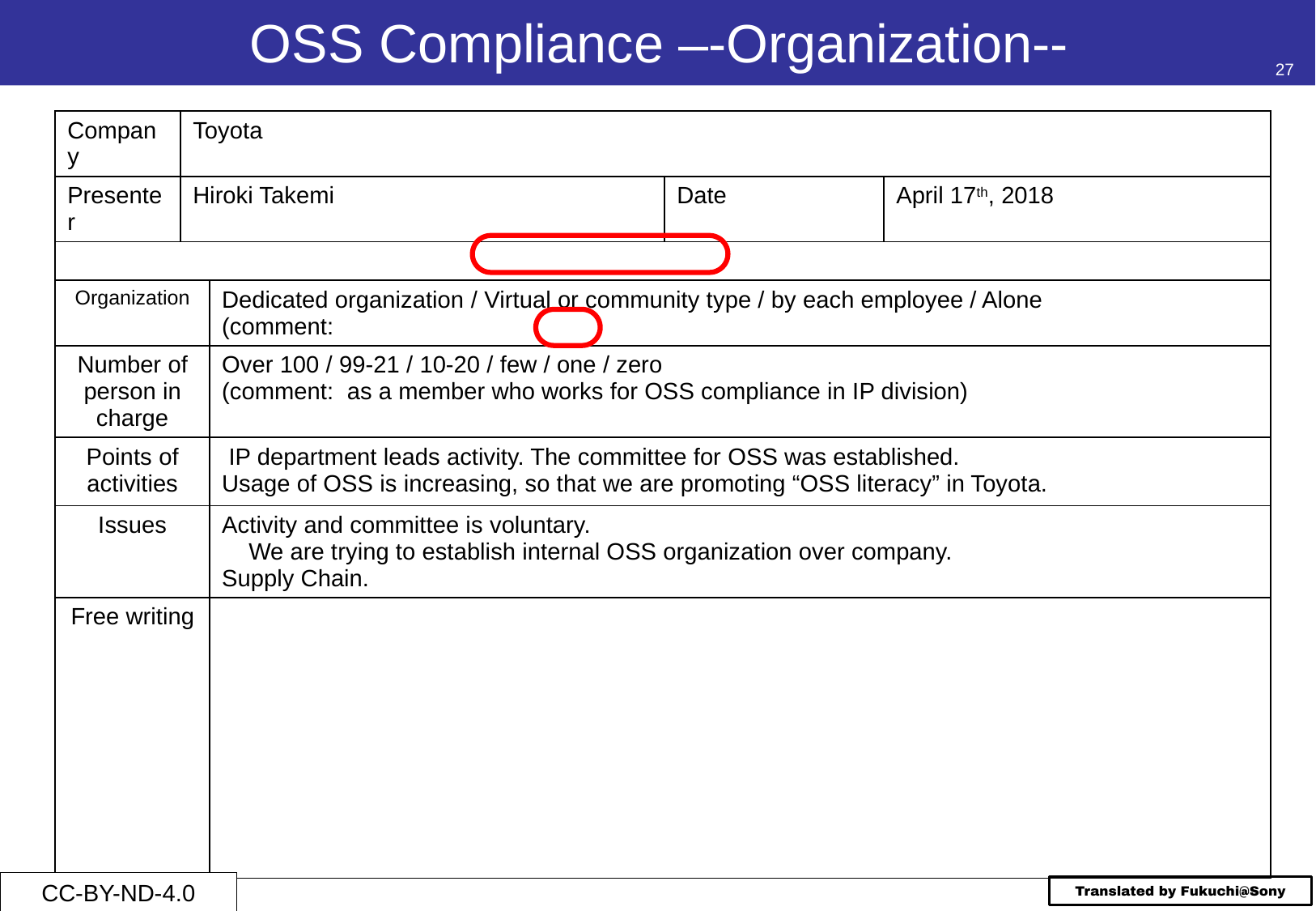

# OSS Compliance –-Organization--
27
| Company | Toyota |  |  |  |
| --- | --- | --- | --- | --- |
| Presenter | Hiroki Takemi |  | Date | April 17th, 2018 |
|  |  |  |  |  |
| Organization |  | Dedicated organization / Virtual or community type / by each employee / Alone (comment: |  |  |
| Number of person in charge |  | Over 100 / 99-21 / 10-20 / few / one / zero (comment: as a member who works for OSS compliance in IP division) |  |  |
| Points of activities |  | IP department leads activity. The committee for OSS was established. Usage of OSS is increasing, so that we are promoting “OSS literacy” in Toyota. |  |  |
| Issues |  | Activity and committee is voluntary. We are trying to establish internal OSS organization over company. Supply Chain. |  |  |
| Free writing |  |  |  |  |

CC-BY-ND-4.0
Translated by Fukuchi@Sony